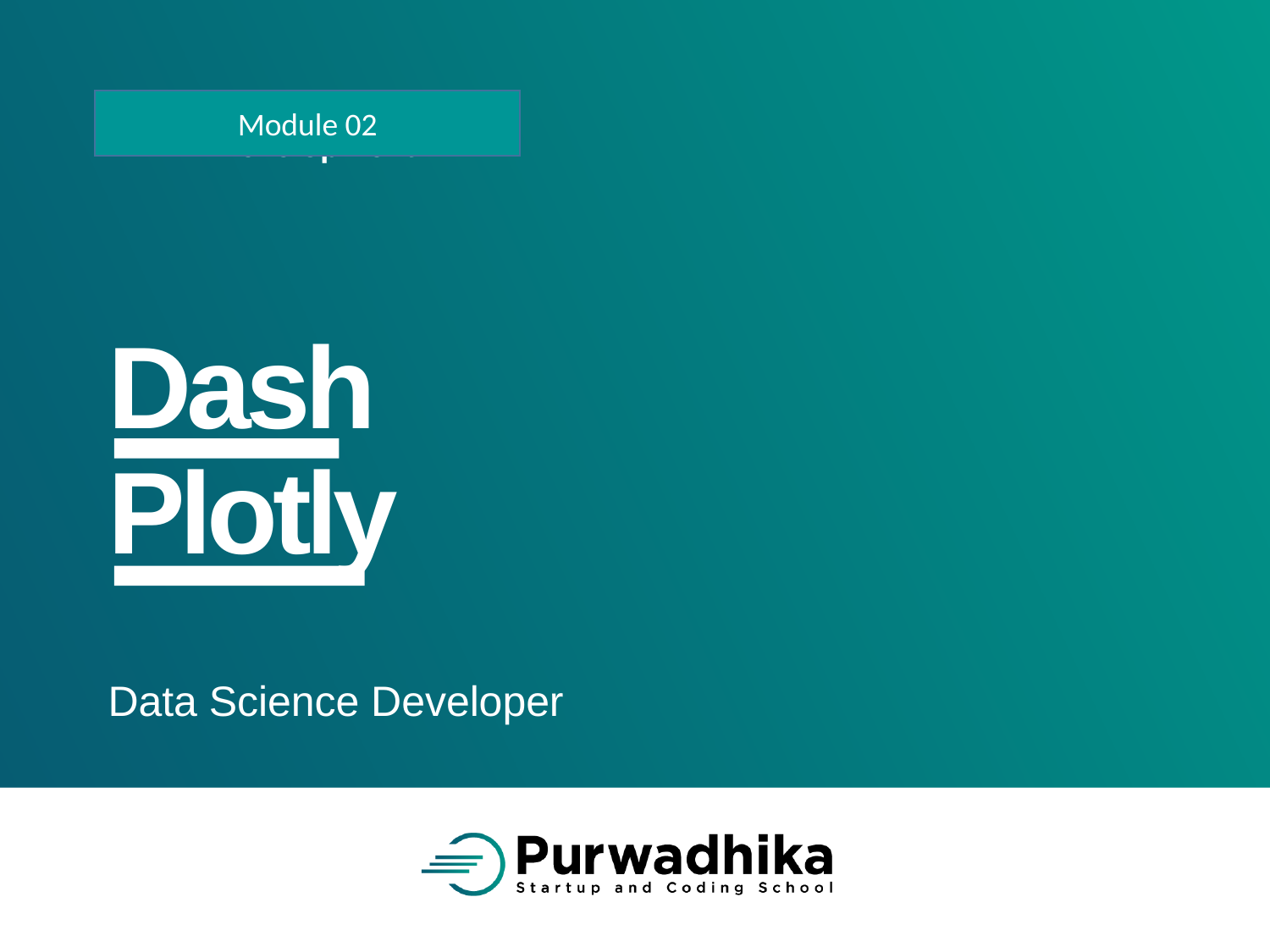

Module 02
# Dash Plotly

Data Science Developer